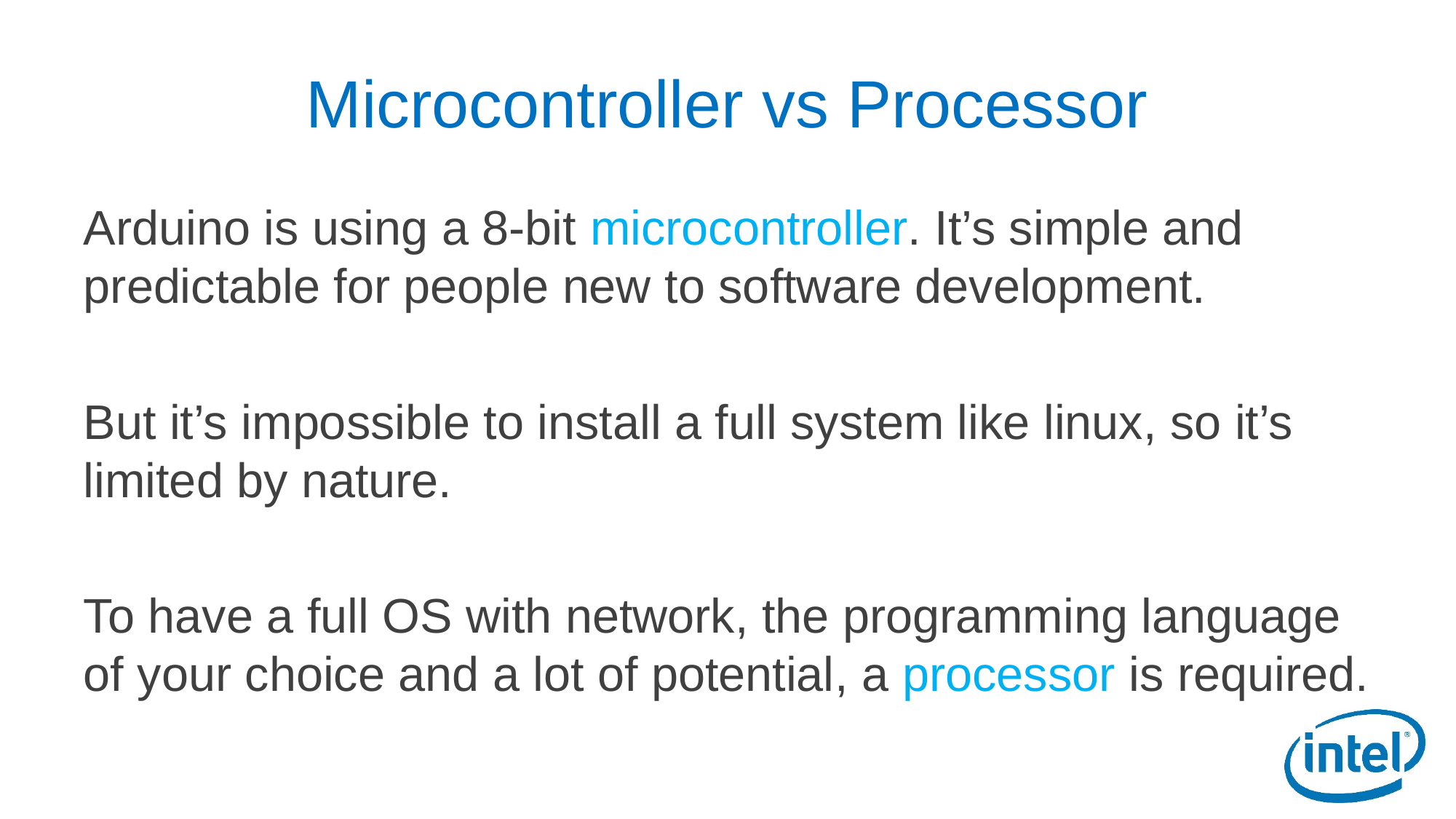

# Microcontroller vs Processor
Arduino is using a 8-bit microcontroller. It’s simple and predictable for people new to software development.

But it’s impossible to install a full system like linux, so it’s limited by nature.

To have a full OS with network, the programming language of your choice and a lot of potential, a processor is required.